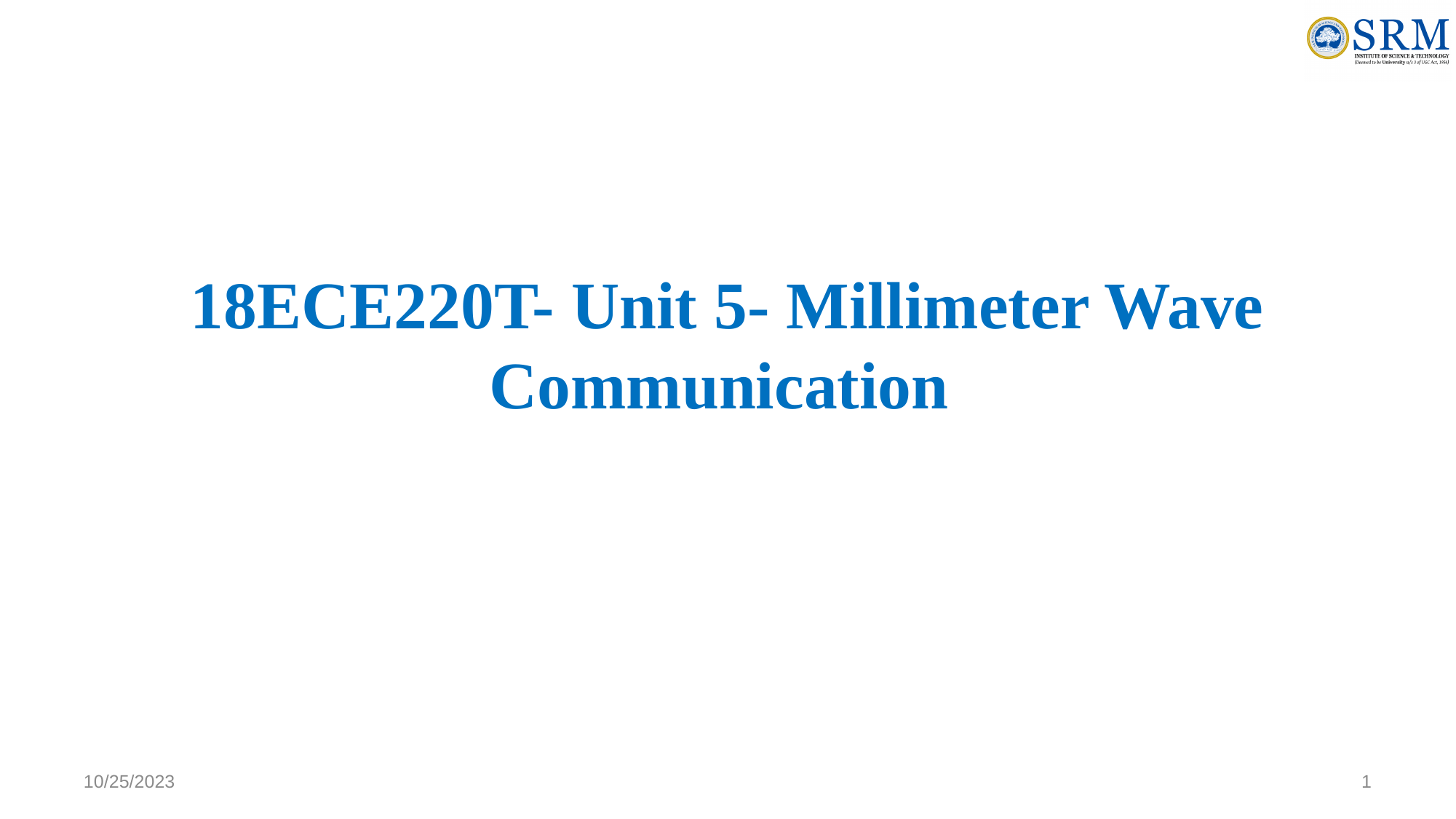

# 18ECE220T- Unit 5- Millimeter Wave Communication

10/25/2023
1